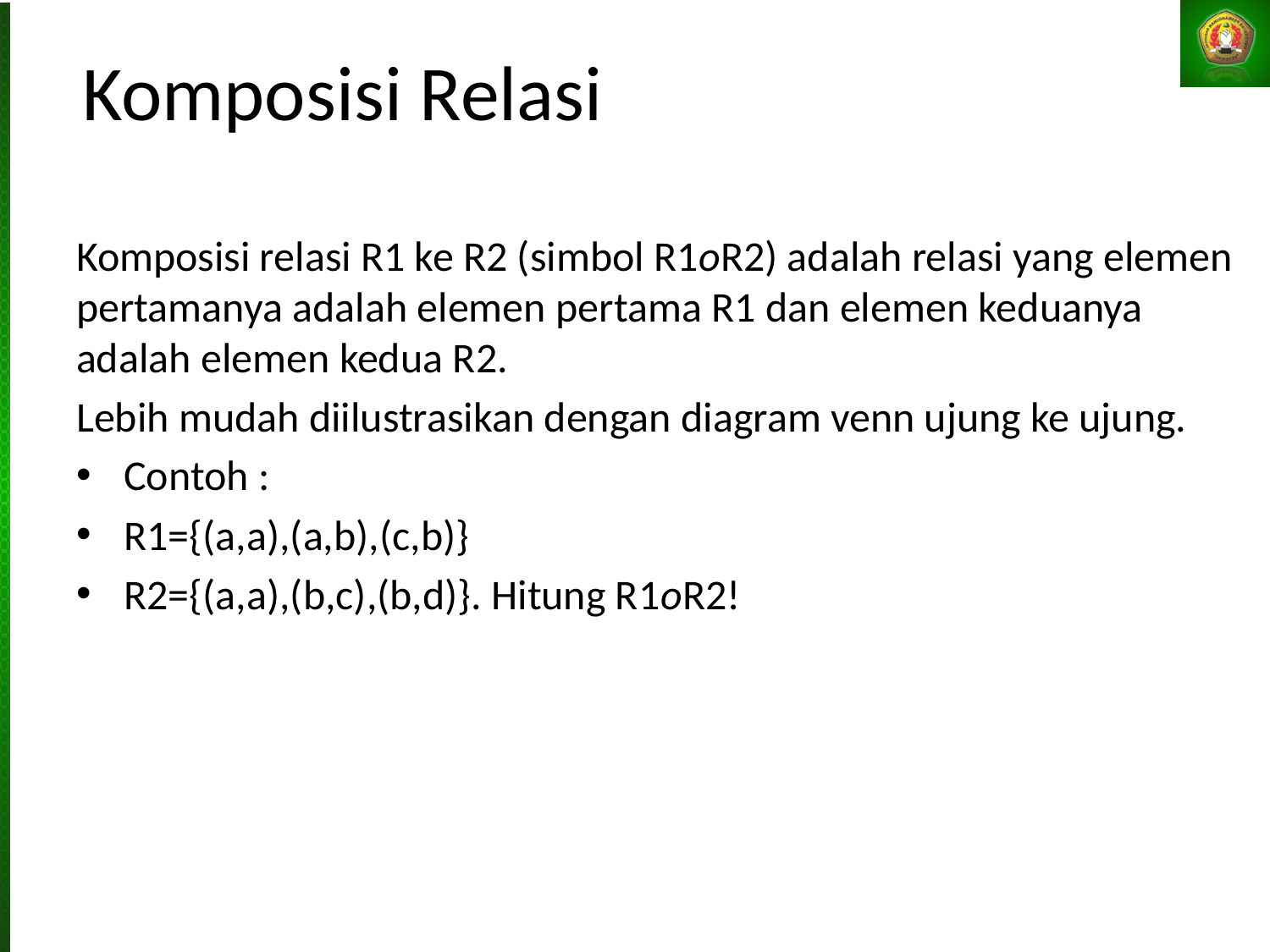

# Komposisi Relasi
Komposisi relasi R1 ke R2 (simbol R1оR2) adalah relasi yang elemen pertamanya adalah elemen pertama R1 dan elemen keduanya adalah elemen kedua R2.
Lebih mudah diilustrasikan dengan diagram venn ujung ke ujung.
Contoh :
R1={(a,a),(a,b),(c,b)}
R2={(a,a),(b,c),(b,d)}. Hitung R1оR2!